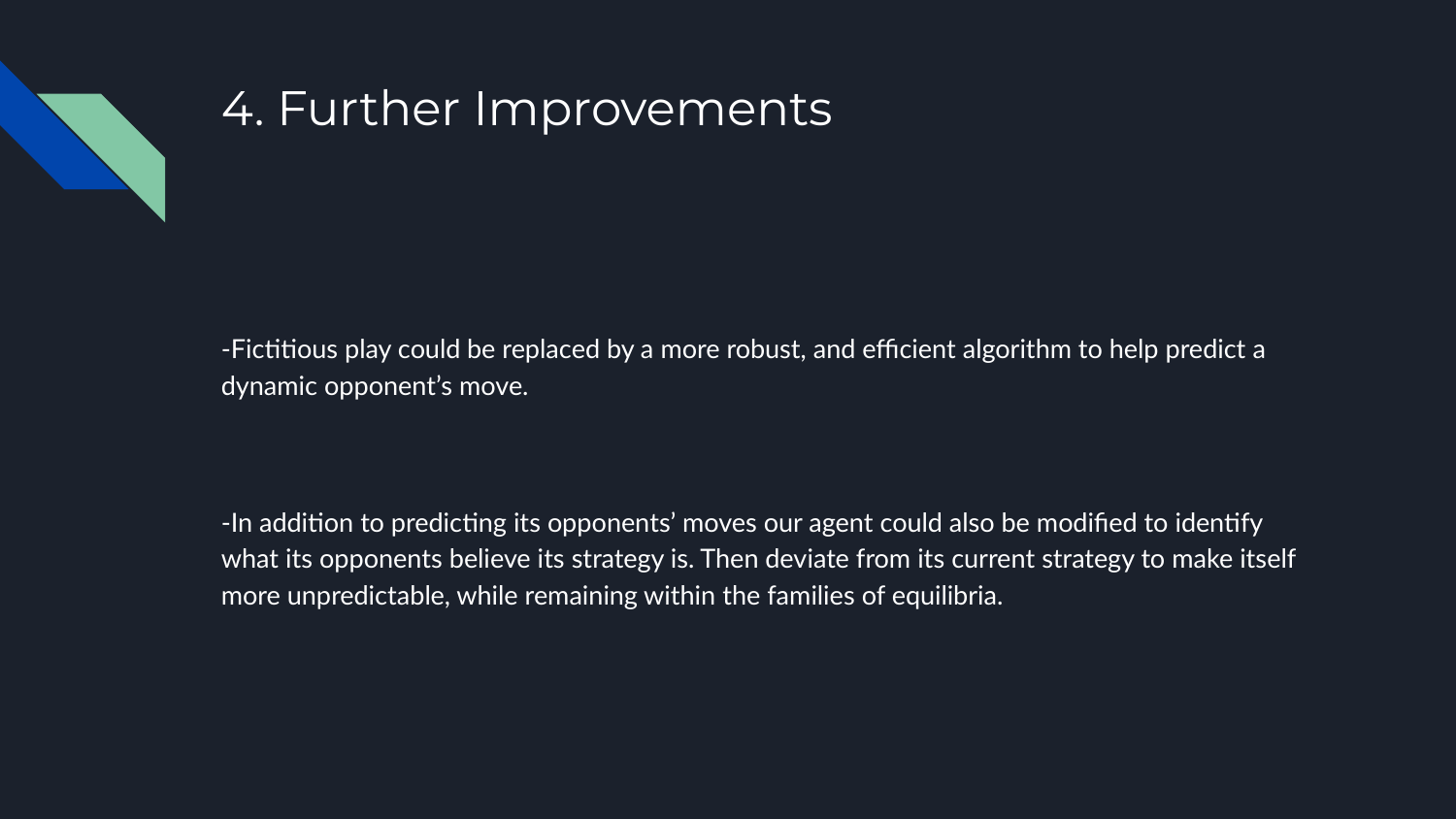

# 4. Further Improvements

-Fictitious play could be replaced by a more robust, and efficient algorithm to help predict a dynamic opponent’s move.

-In addition to predicting its opponents’ moves our agent could also be modified to identify what its opponents believe its strategy is. Then deviate from its current strategy to make itself more unpredictable, while remaining within the families of equilibria.